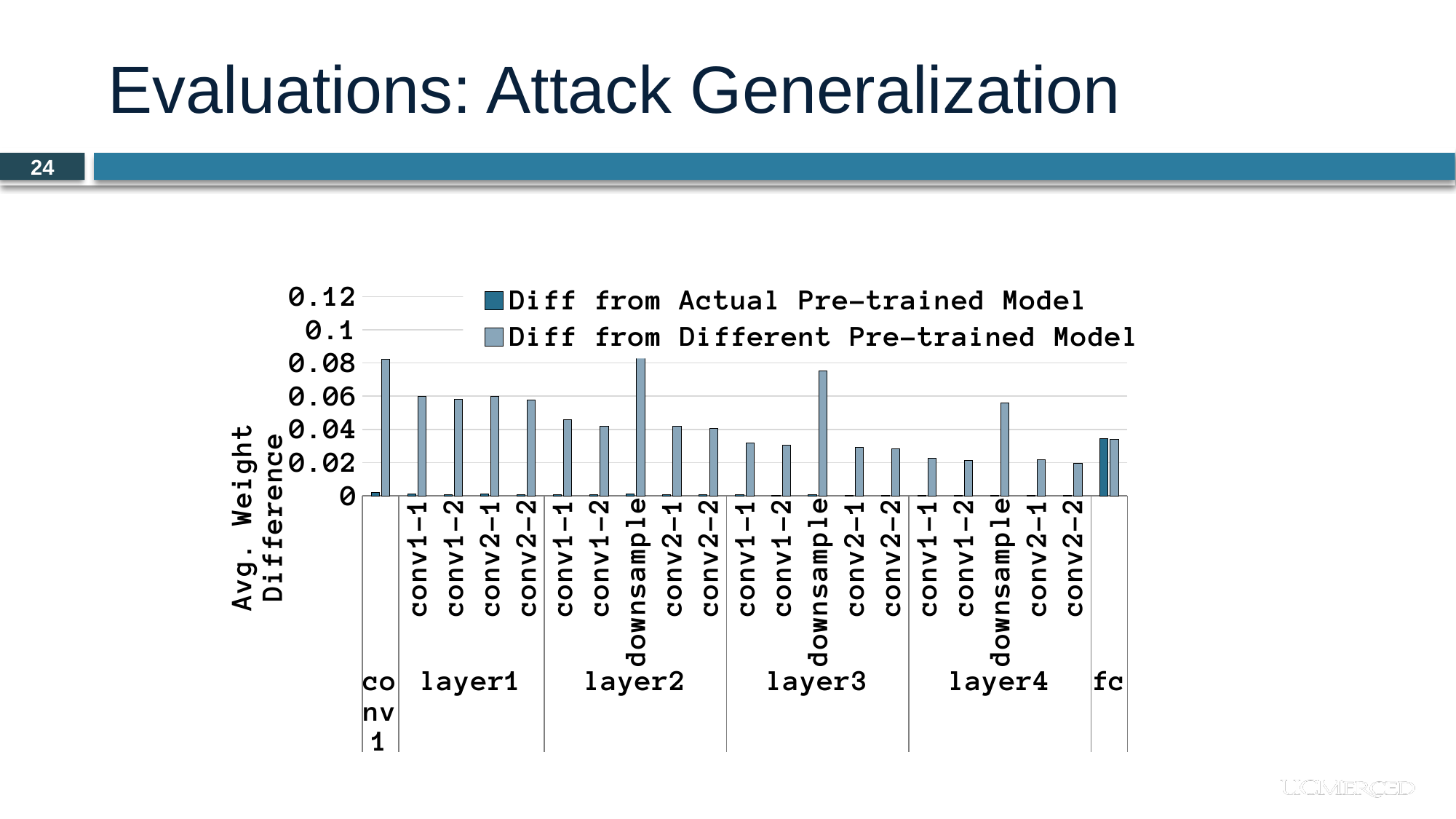

Evaluations: Attack Generalization
24

### Chart

| Category | Diff from Actual Pre-trained Model | Diff from Different Pre-trained Model |
|---|---|---|
|  | 0.00215696 | 0.08218266 |
| conv1-1 | 0.00093665 | 0.05990005 |
| conv1-2 | 0.0008857 | 0.05804632 |
| conv2-1 | 0.0009634 | 0.05988612 |
| conv2-2 | 0.00084631 | 0.05782369 |
| conv1-1 | 0.00085437 | 0.04586908 |
| conv1-2 | 0.00066825 | 0.04192065 |
| downsample | 0.00126073 | 0.11280783 |
| conv2-1 | 0.00068684 | 0.04209714 |
| conv2-2 | 0.00058504 | 0.04044985 |
| conv1-1 | 0.00052196 | 0.03204327 |
| conv1-2 | 0.00044029 | 0.03029301 |
| downsample | 0.00049814 | 0.07534215 |
| conv2-1 | 0.00043486 | 0.02919078 |
| conv2-2 | 0.00036763 | 0.02849677 |
| conv1-1 | 0.00032818 | 0.02275012 |
| conv1-2 | 0.00025801 | 0.02148257 |
| downsample | 0.00041342 | 0.05600945 |
| conv2-1 | 0.00021606 | 0.02183992 |
| conv2-2 | 0.00016965 | 0.01956895 |
|  | 0.03461305 | 0.03397533 |